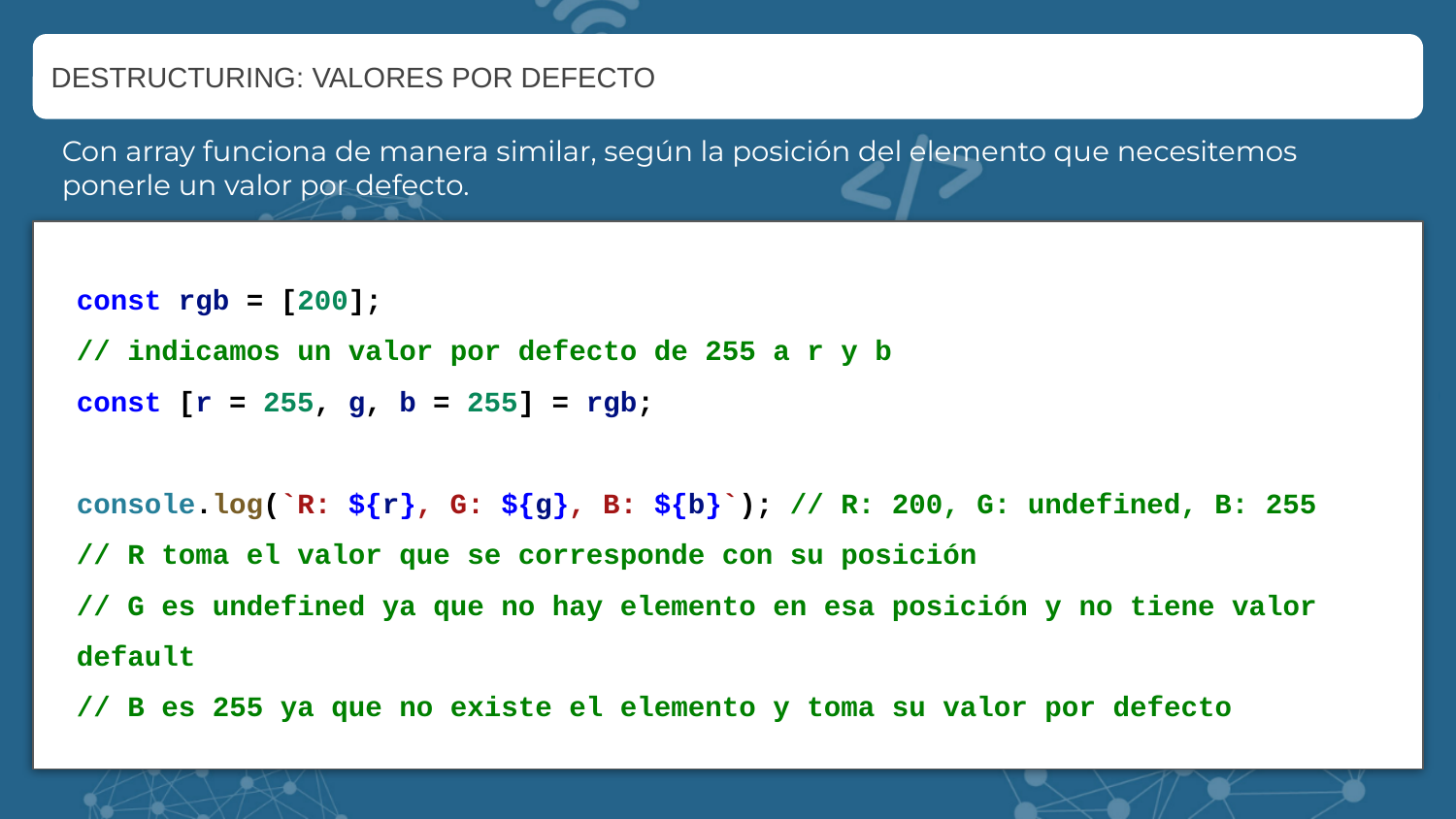

DESTRUCTURING: VALORES POR DEFECTO
Con array funciona de manera similar, según la posición del elemento que necesitemos ponerle un valor por defecto.
const rgb = [200];
// indicamos un valor por defecto de 255 a r y b
const [r = 255, g, b = 255] = rgb;

console.log(`R: ${r}, G: ${g}, B: ${b}`); // R: 200, G: undefined, B: 255
// R toma el valor que se corresponde con su posición
// G es undefined ya que no hay elemento en esa posición y no tiene valor default
// B es 255 ya que no existe el elemento y toma su valor por defecto